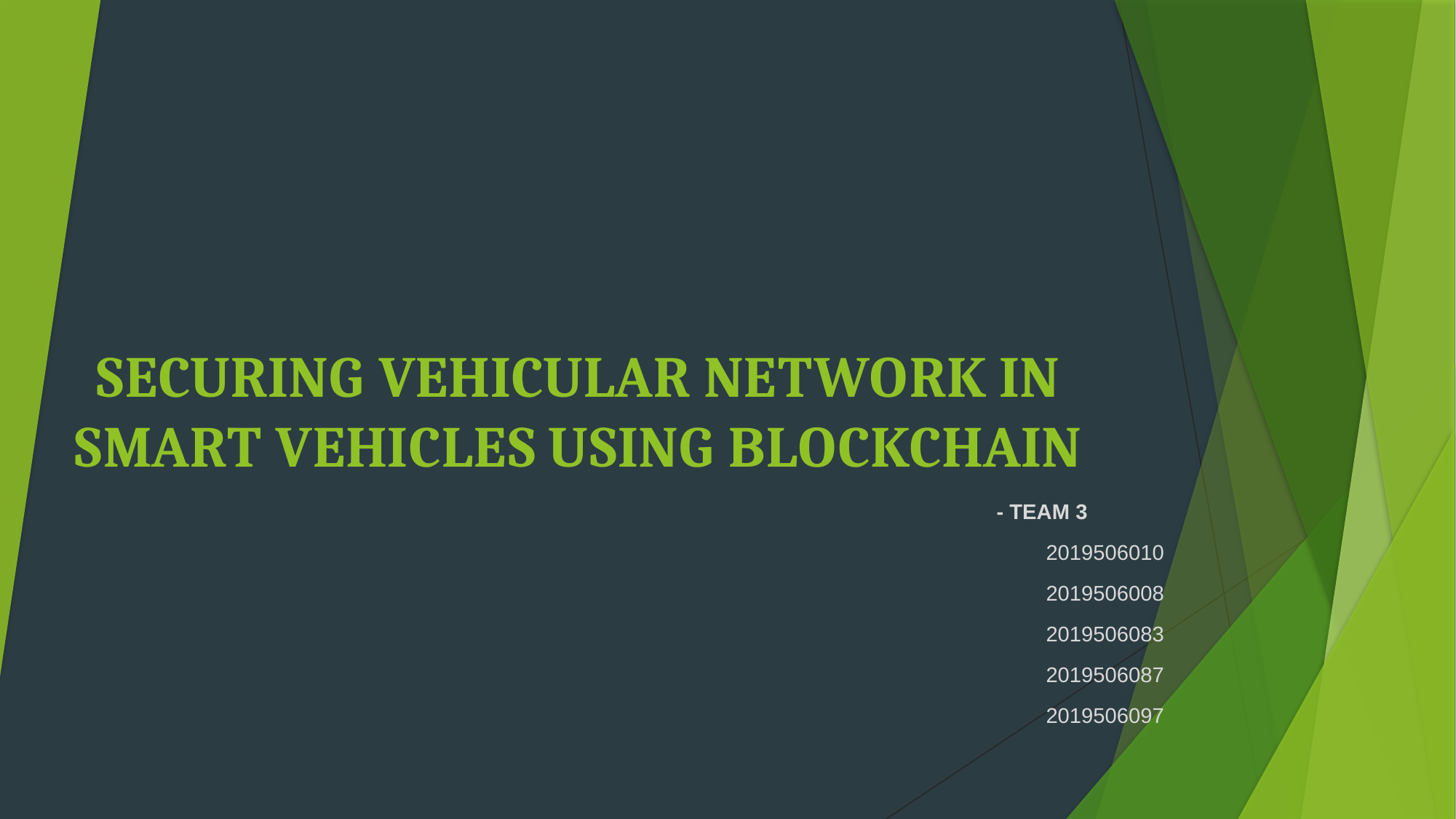

# SECURING VEHICULAR NETWORK IN SMART VEHICLES USING BLOCKCHAIN
             			            - TEAM 3
2019506010
2019506008
2019506083
2019506087
2019506097